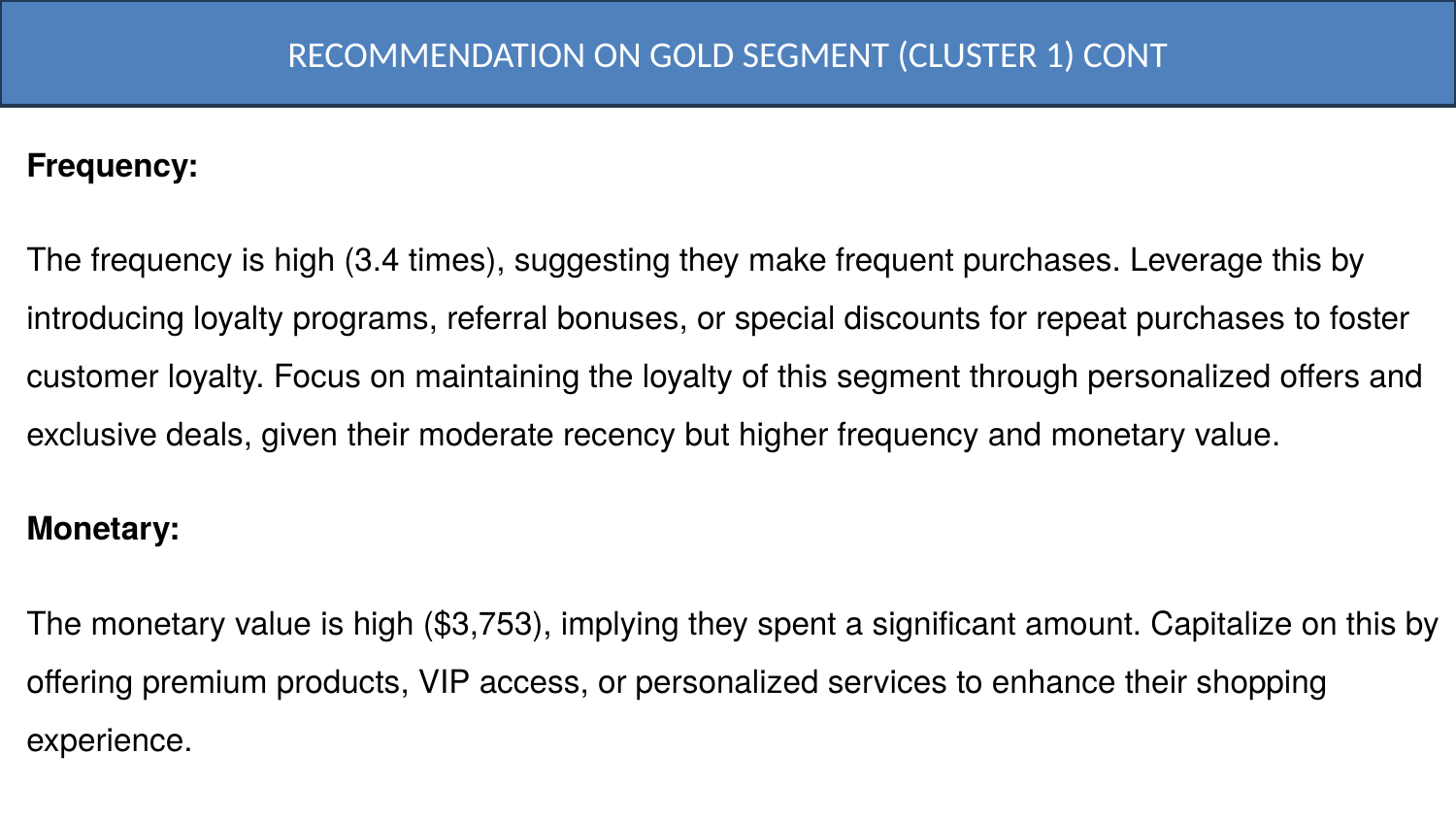

RECOMMENDATION ON GOLD SEGMENT (CLUSTER 1) CONT
Frequency:
The frequency is high (3.4 times), suggesting they make frequent purchases. Leverage this by introducing loyalty programs, referral bonuses, or special discounts for repeat purchases to foster customer loyalty. Focus on maintaining the loyalty of this segment through personalized offers and exclusive deals, given their moderate recency but higher frequency and monetary value.
Monetary:
The monetary value is high ($3,753), implying they spent a significant amount. Capitalize on this by offering premium products, VIP access, or personalized services to enhance their shopping experience.